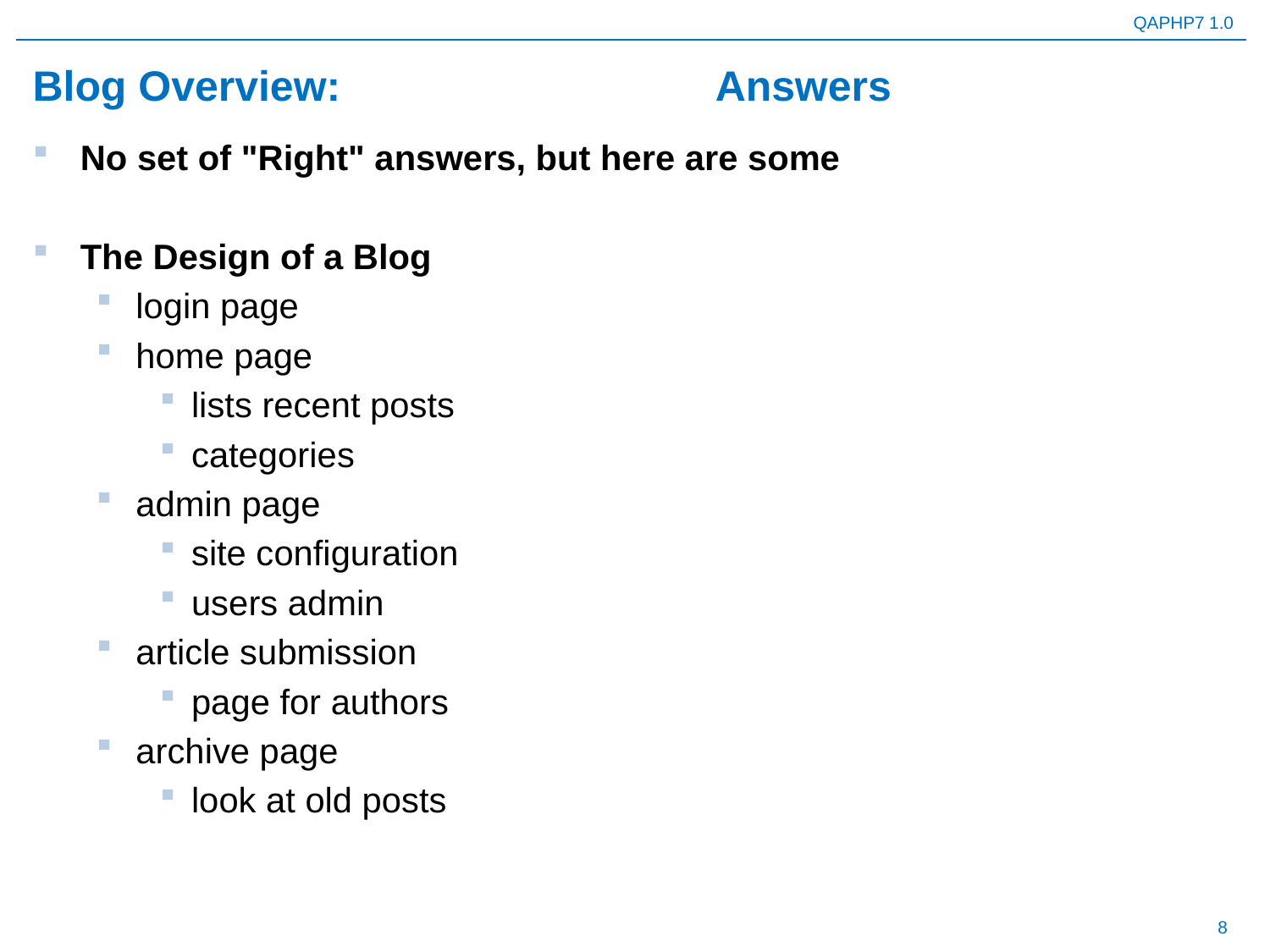

# Blog Overview: 			Answers
No set of "Right" answers, but here are some

The Design of a Blog
login page
home page
lists recent posts
categories
admin page
site configuration
users admin
article submission
page for authors
archive page
look at old posts